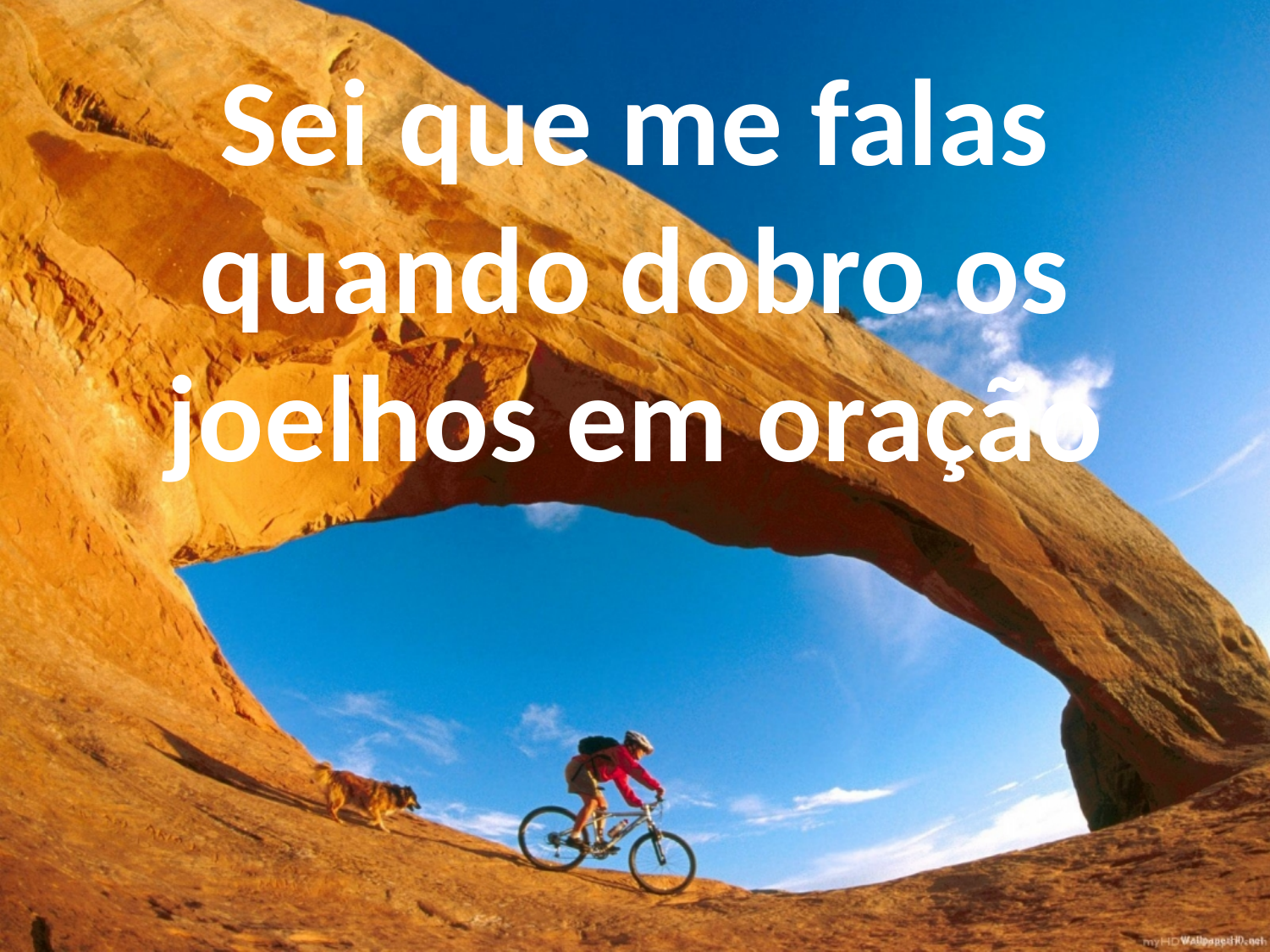

Sei que me falas quando dobro os joelhos em oração